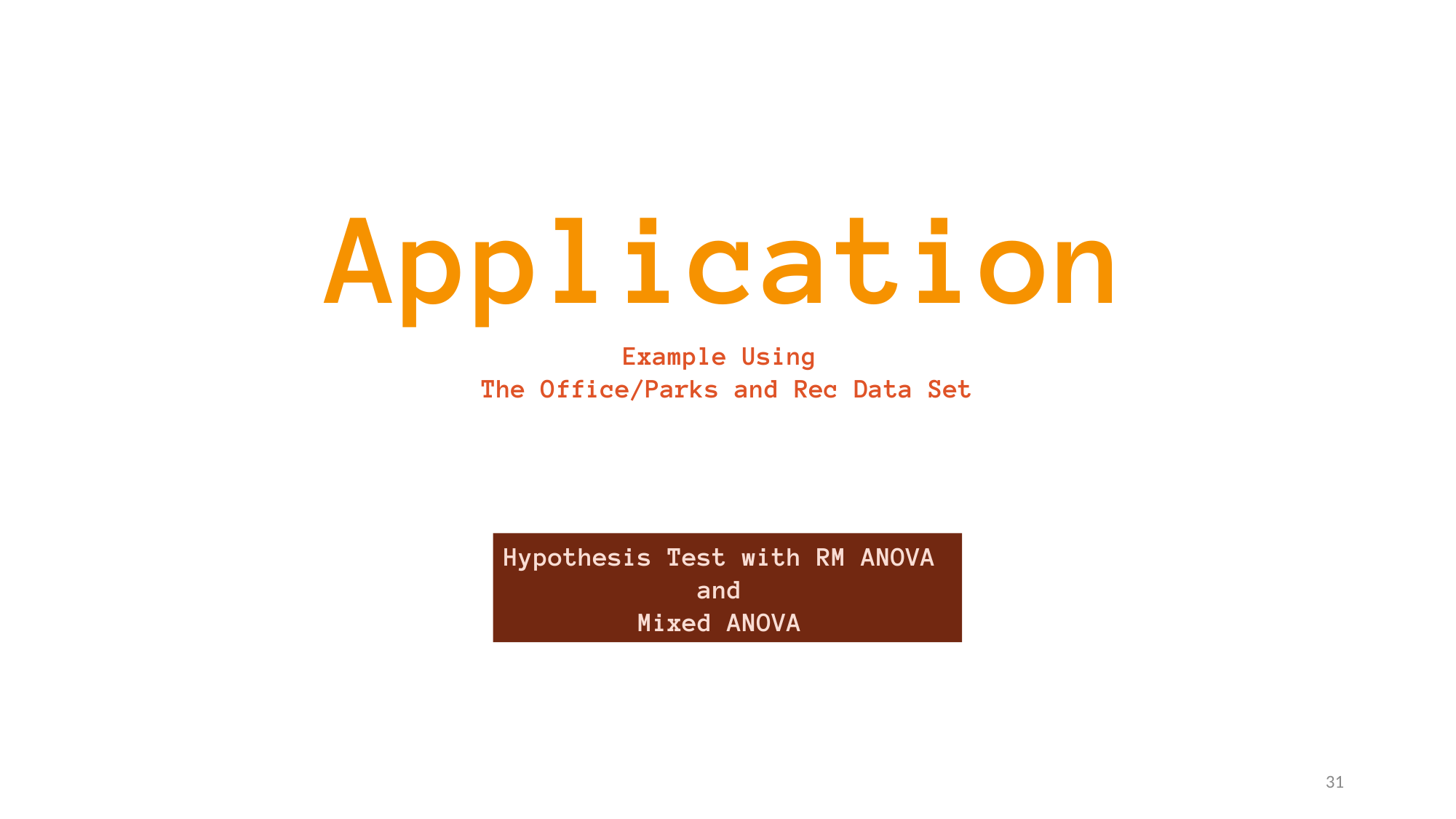

Application
Example Using
The Office/Parks and Rec Data Set
Hypothesis Test with RM ANOVA
and
Mixed ANOVA
31